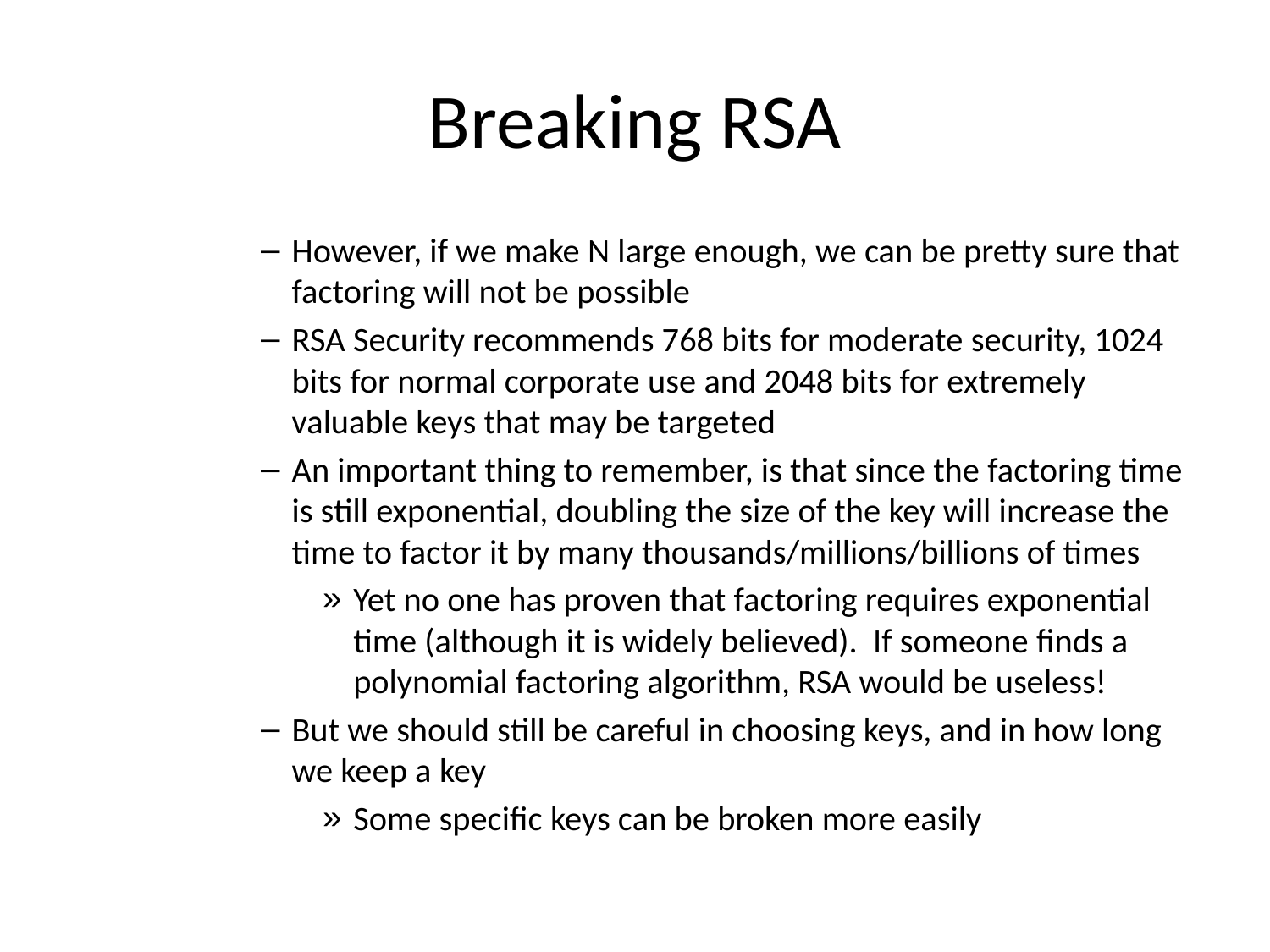

# Breaking RSA
However, if we make N large enough, we can be pretty sure that factoring will not be possible
RSA Security recommends 768 bits for moderate security, 1024 bits for normal corporate use and 2048 bits for extremely valuable keys that may be targeted
An important thing to remember, is that since the factoring time is still exponential, doubling the size of the key will increase the time to factor it by many thousands/millions/billions of times
Yet no one has proven that factoring requires exponential time (although it is widely believed).  If someone finds a polynomial factoring algorithm, RSA would be useless!
But we should still be careful in choosing keys, and in how long we keep a key
Some specific keys can be broken more easily